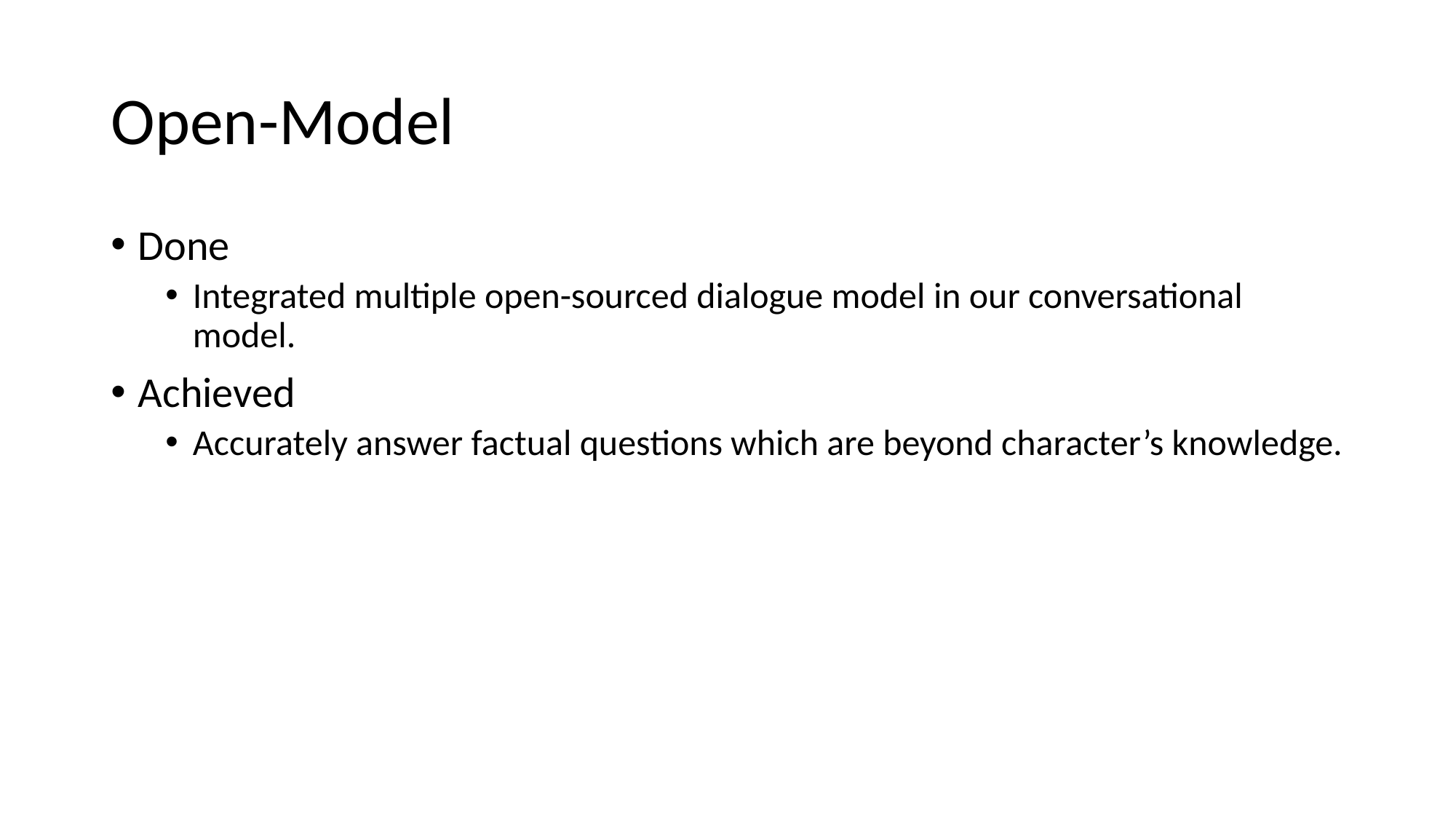

# Open-Model
Done
Integrated multiple open-sourced dialogue model in our conversational model.
Achieved
Accurately answer factual questions which are beyond character’s knowledge.